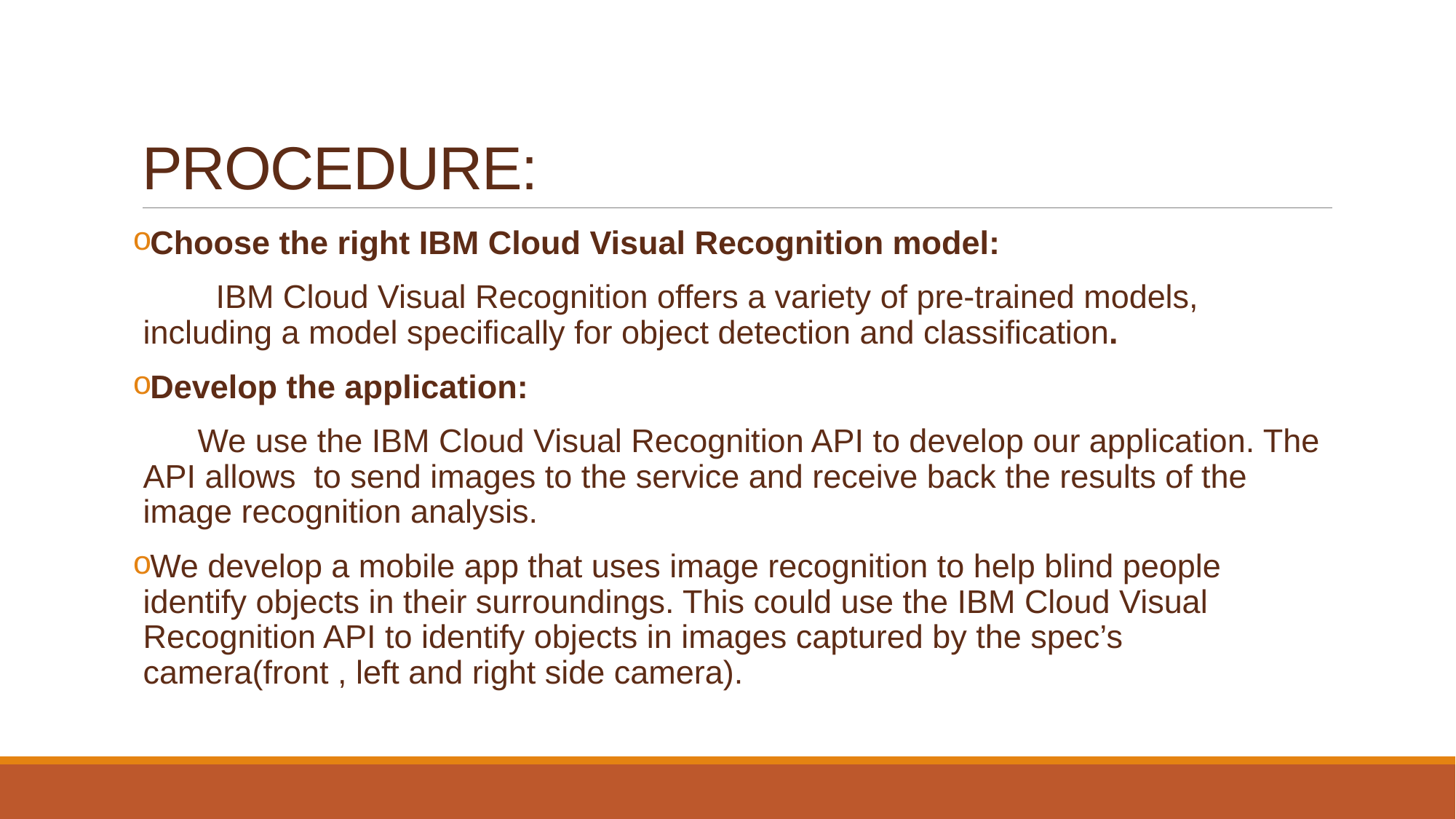

# PROCEDURE:
Choose the right IBM Cloud Visual Recognition model:
        IBM Cloud Visual Recognition offers a variety of pre-trained models, including a model specifically for object detection and classification.
Develop the application:
      We use the IBM Cloud Visual Recognition API to develop our application. The API allows  to send images to the service and receive back the results of the image recognition analysis.
We develop a mobile app that uses image recognition to help blind people identify objects in their surroundings. This could use the IBM Cloud Visual Recognition API to identify objects in images captured by the spec’s camera(front , left and right side camera).